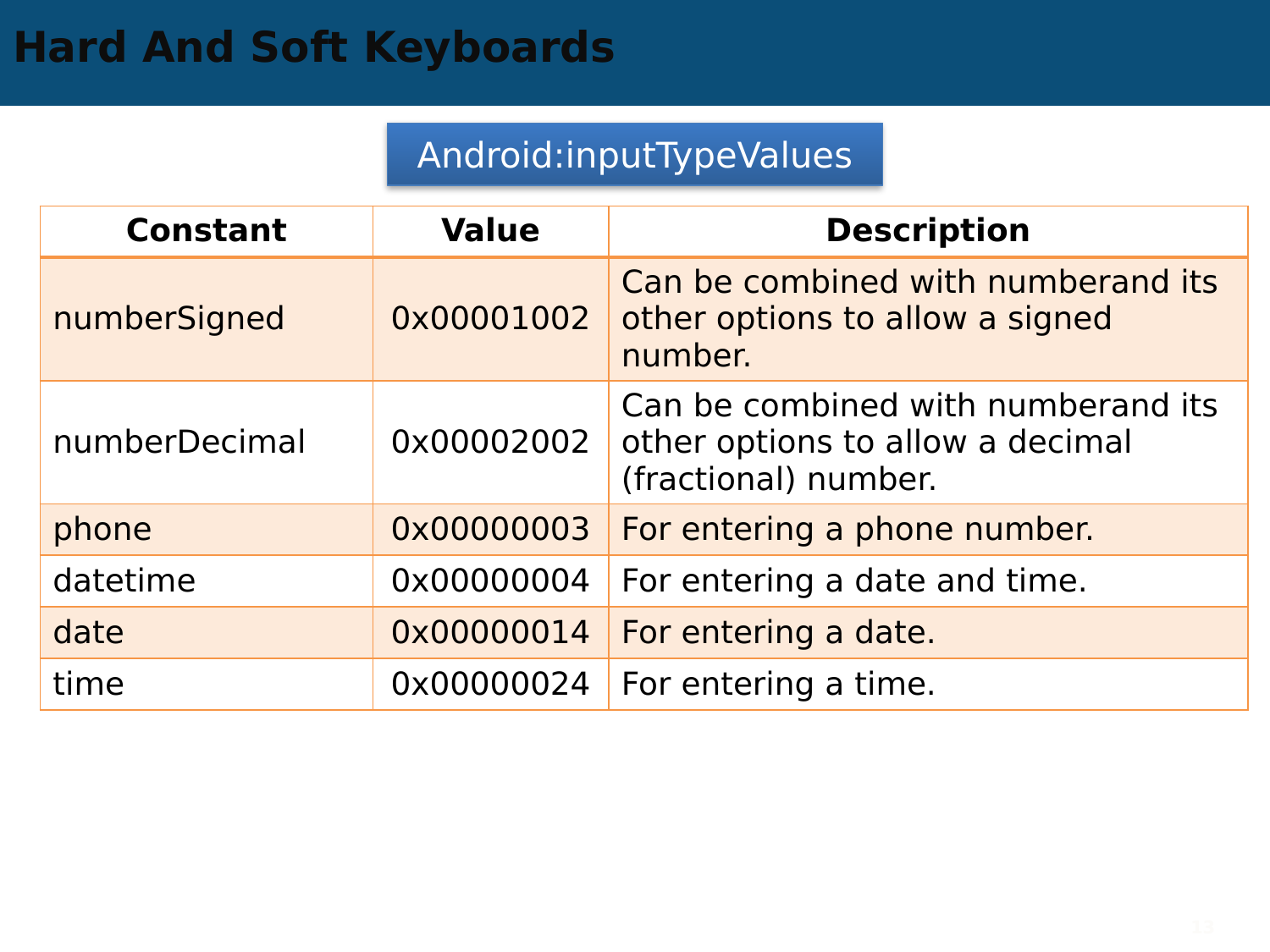

# Hard And Soft Keyboards
Android:inputTypeValues
| Constant | Value | Description |
| --- | --- | --- |
| numberSigned | 0x00001002 | Can be combined with numberand its other options to allow a signed number. |
| numberDecimal | 0x00002002 | Can be combined with numberand its other options to allow a decimal (fractional) number. |
| phone | 0x00000003 | For entering a phone number. |
| datetime | 0x00000004 | For entering a date and time. |
| date | 0x00000014 | For entering a date. |
| time | 0x00000024 | For entering a time. |